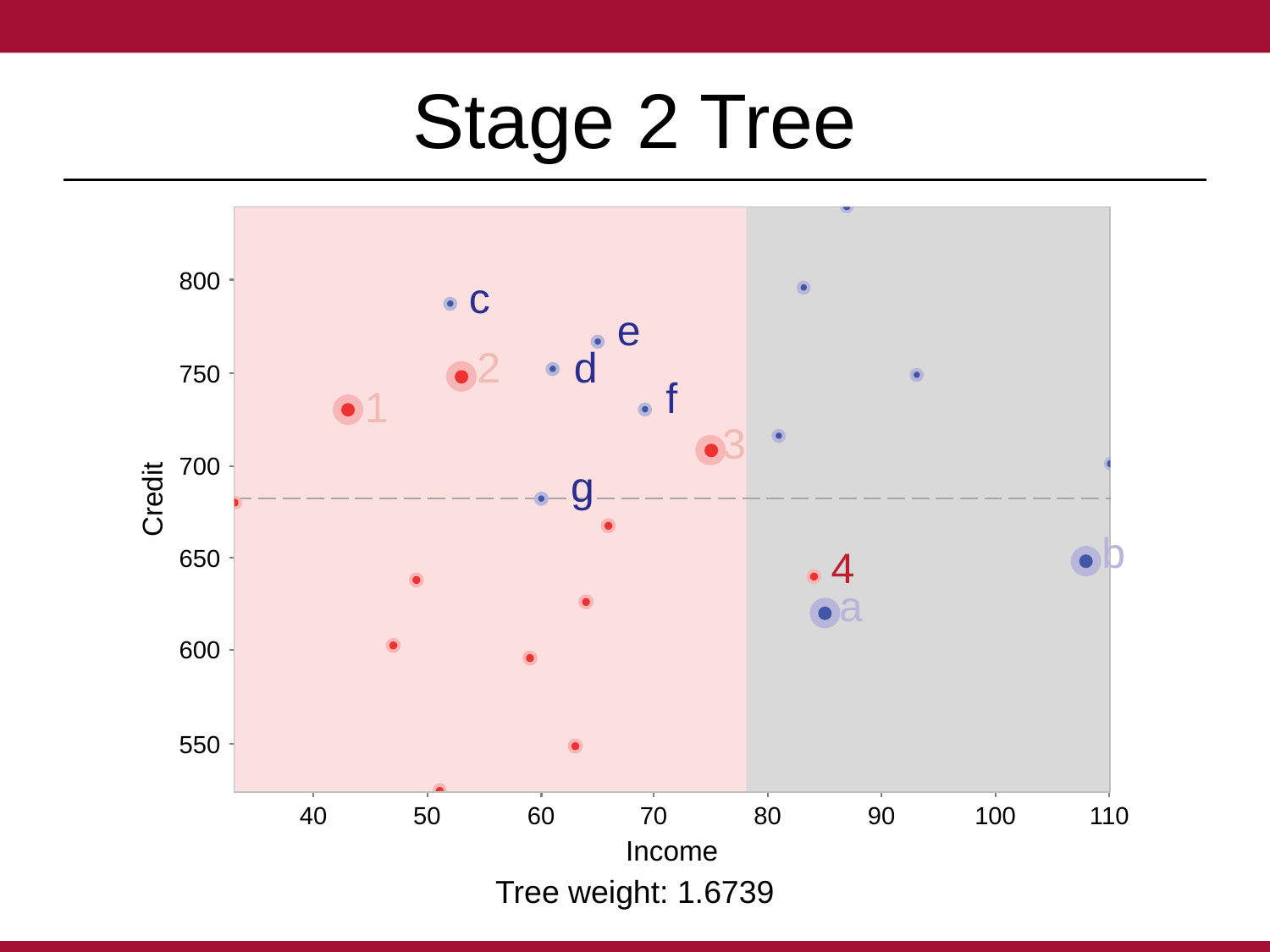

# Stage 2 Tree

800
750
700
Credit
650
600
550
c

e
d
2

f

1

3

g

b
4

a

40
50
60
70
80
90
100
110
Income
Tree weight: 1.6739